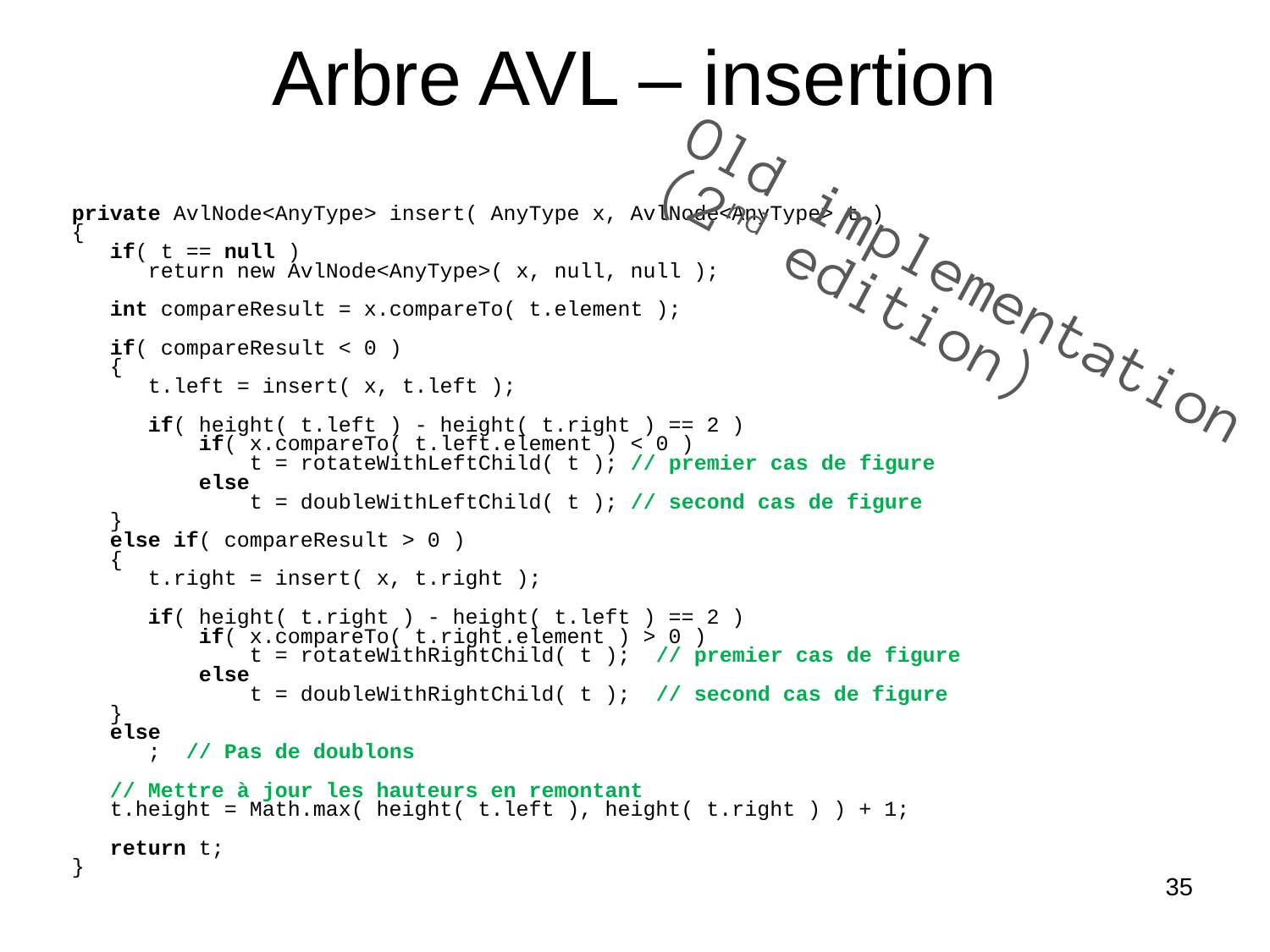

# Arbre AVL – insertion
private AvlNode<AnyType> insert( AnyType x, AvlNode<AnyType> t )
{
   if( t == null )
      return new AvlNode<AnyType>( x, null, null );

   int compareResult = x.compareTo( t.element );

   if( compareResult < 0 )
   {
      t.left = insert( x, t.left );

      if( height( t.left ) - height( t.right ) == 2 )
          if( x.compareTo( t.left.element ) < 0 )
              t = rotateWithLeftChild( t ); // premier cas de figure
          else
              t = doubleWithLeftChild( t ); // second cas de figure
   }
   else if( compareResult > 0 )
   {
      t.right = insert( x, t.right );

      if( height( t.right ) - height( t.left ) == 2 )
          if( x.compareTo( t.right.element ) > 0 )
              t = rotateWithRightChild( t );  // premier cas de figure
          else
              t = doubleWithRightChild( t );  // second cas de figure
   }
   else
      ;  // Pas de doublons

   // Mettre à jour les hauteurs en remontant
   t.height = Math.max( height( t.left ), height( t.right ) ) + 1;

   return t;
}
Old implementation
(2nd edition)
35